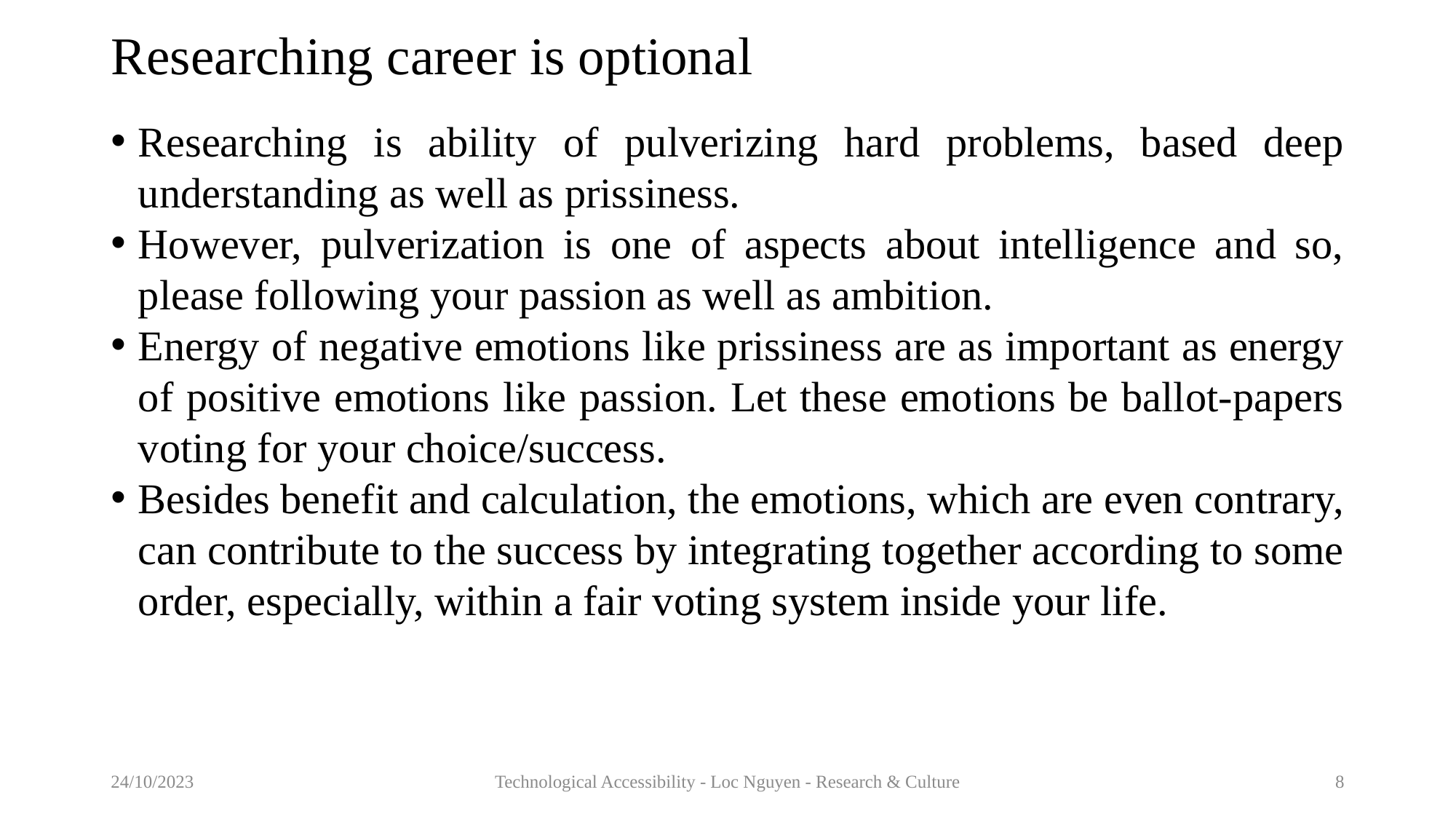

# Researching career is optional
Researching is ability of pulverizing hard problems, based deep understanding as well as prissiness.
However, pulverization is one of aspects about intelligence and so, please following your passion as well as ambition.
Energy of negative emotions like prissiness are as important as energy of positive emotions like passion. Let these emotions be ballot-papers voting for your choice/success.
Besides benefit and calculation, the emotions, which are even contrary, can contribute to the success by integrating together according to some order, especially, within a fair voting system inside your life.
24/10/2023
Technological Accessibility - Loc Nguyen - Research & Culture
8